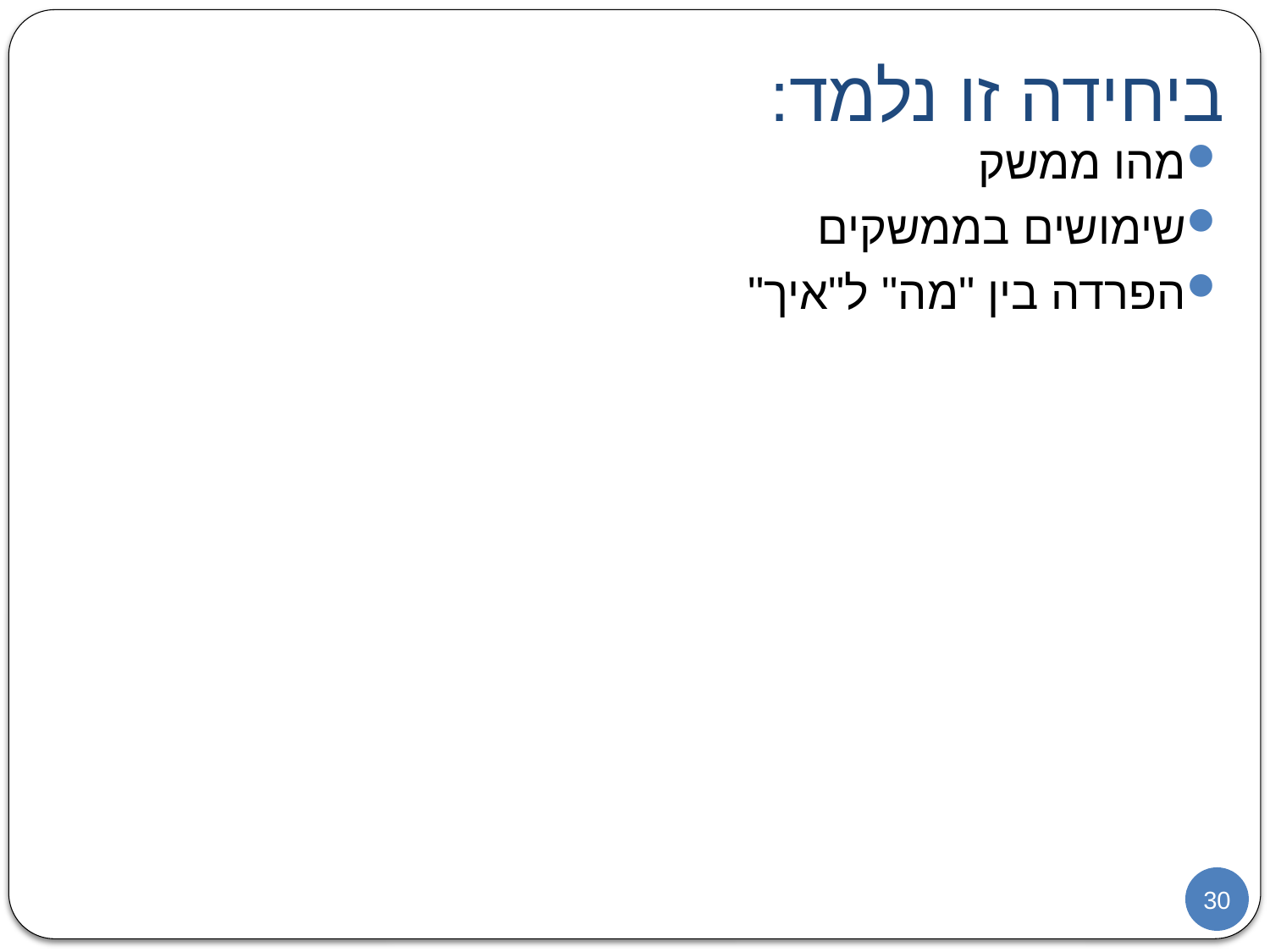

# ביחידה זו נלמד:
מהו ממשק
שימושים בממשקים
הפרדה בין "מה" ל"איך"
30